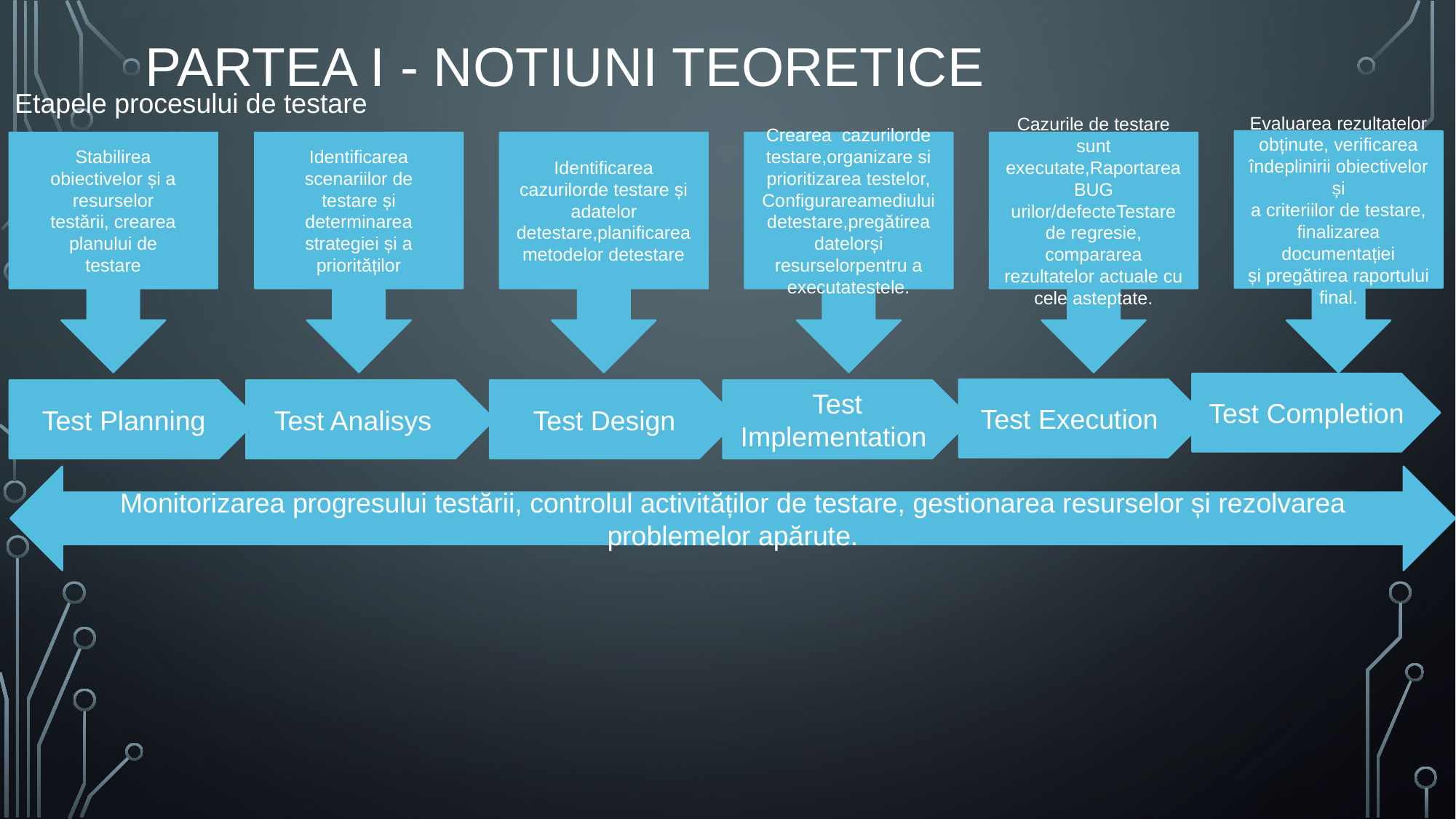

# Partea I - Notiuni teoretice
Etapele procesului de testare

Evaluarea rezultatelor
obținute, verificarea
îndeplinirii obiectivelor și
a criteriilor de testare,
finalizarea documentației
și pregătirea raportului
final.
Cazurile de testare sunt executate,Raportarea BUG urilor/defecteTestare de regresie, compararea rezultatelor actuale cu cele asteptate.
Stabilirea
obiectivelor și a
resurselor
testării, crearea
planului de
testare
Identificarea
scenariilor de
testare și
determinarea
strategiei și a
priorităților
Identificarea cazurilorde testare și adatelor detestare,planificareametodelor detestare
Crearea  cazurilorde testare,organizare si prioritizarea testelor, Configurareamediului detestare,pregătirea datelorși resurselorpentru a executatestele.
Test Completion
Test Execution
Test Planning
Test Analisys
Test Design
Test Implementation
Monitorizarea progresului testării, controlul activităților de testare, gestionarea resurselor și rezolvarea problemelor apărute.